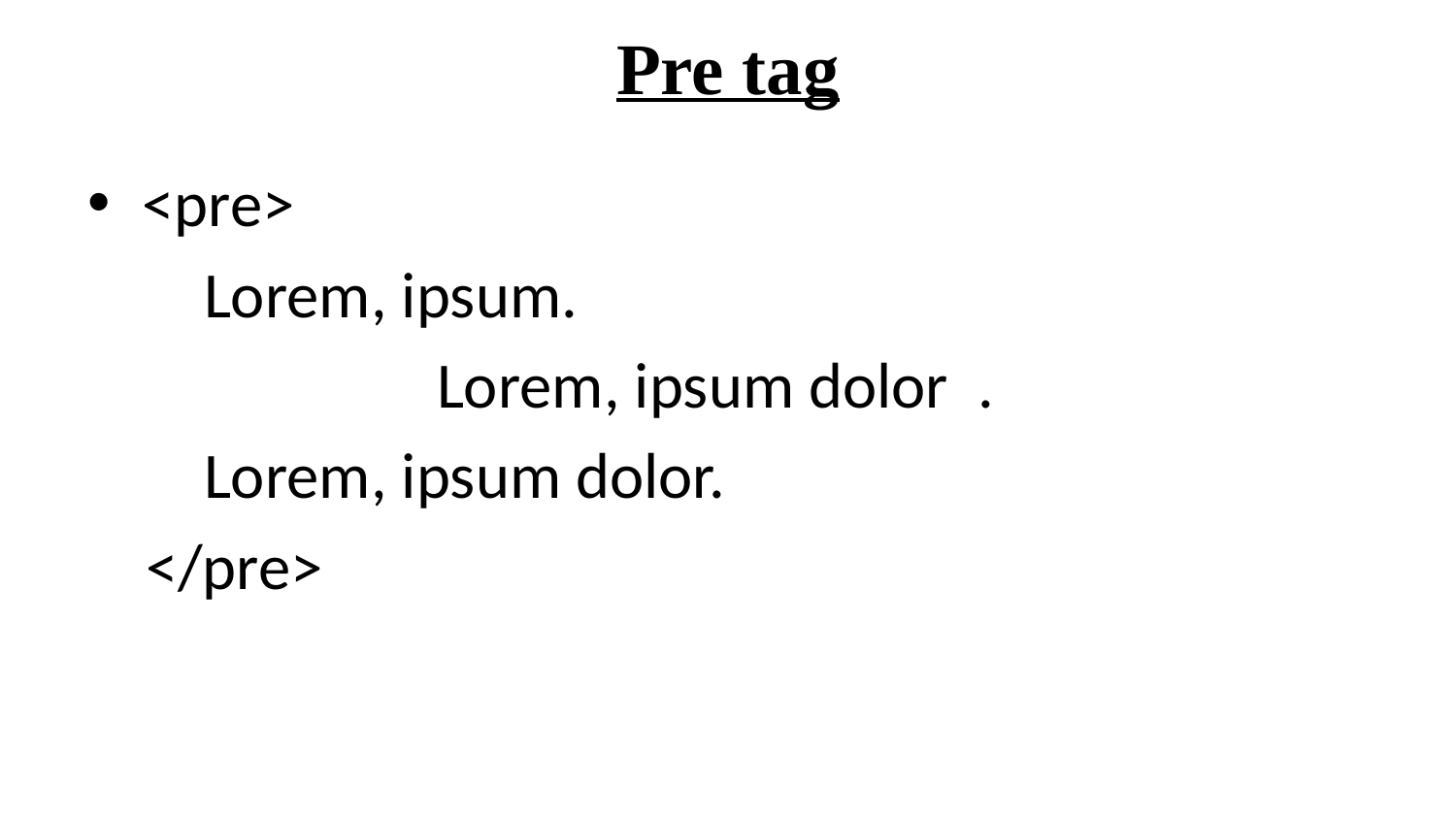

# Pre tag
<pre>
        Lorem, ipsum.
                        Lorem, ipsum dolor  .
        Lorem, ipsum dolor.
    </pre>